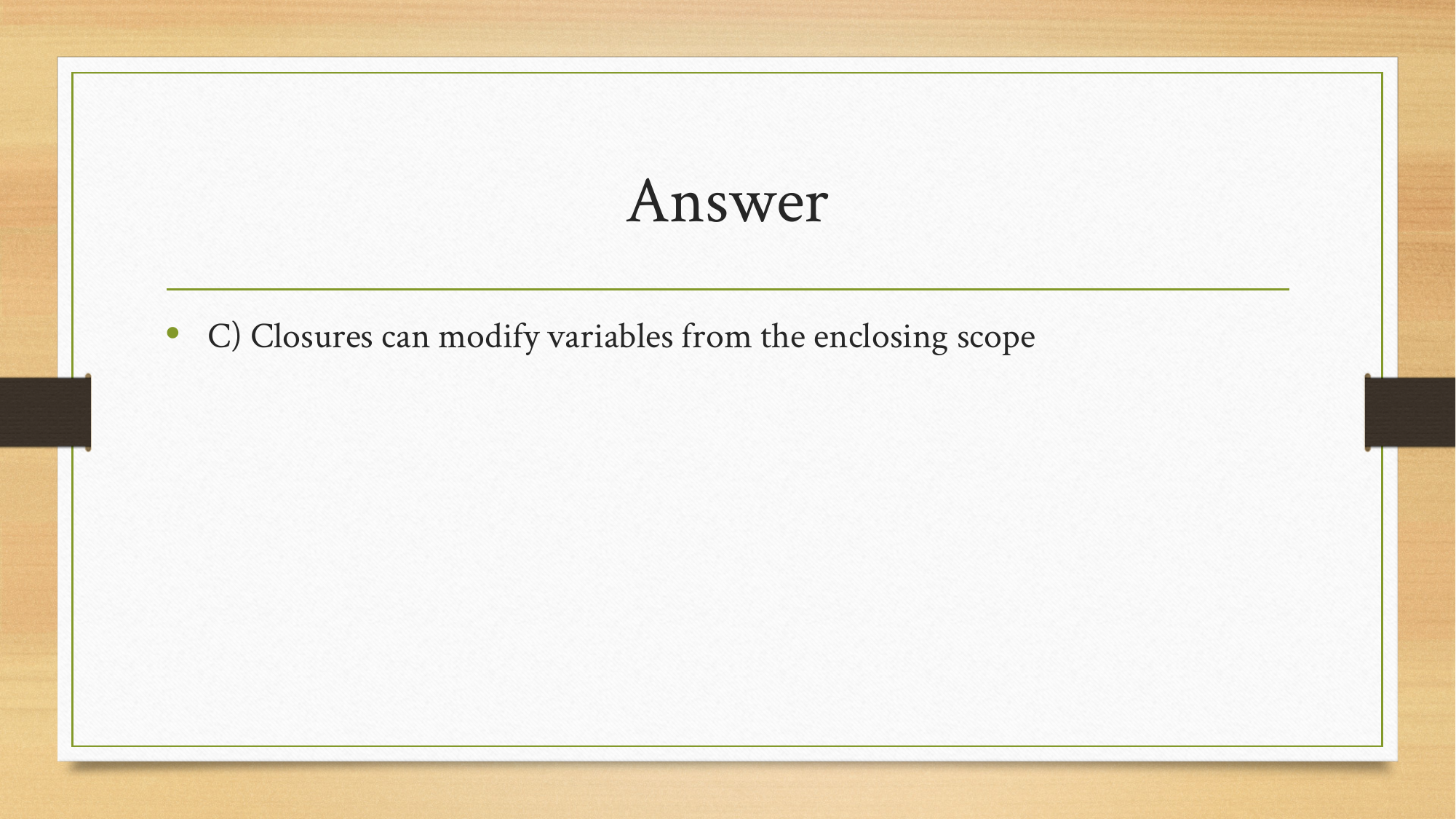

# Answer
 C) Closures can modify variables from the enclosing scope